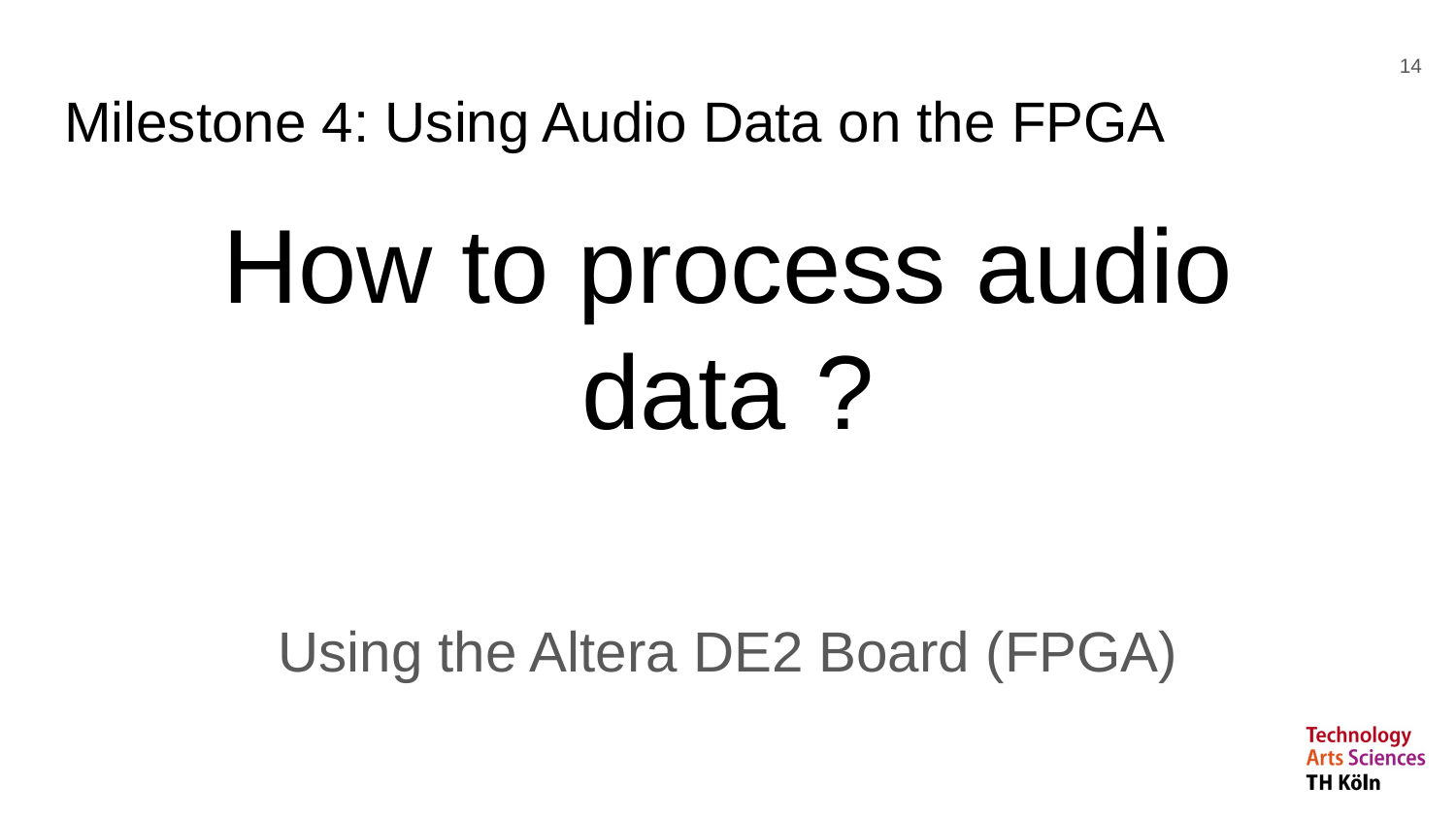

14
# Milestone 4: Using Audio Data on the FPGA
How to process audio data ?

Using the Altera DE2 Board (FPGA)